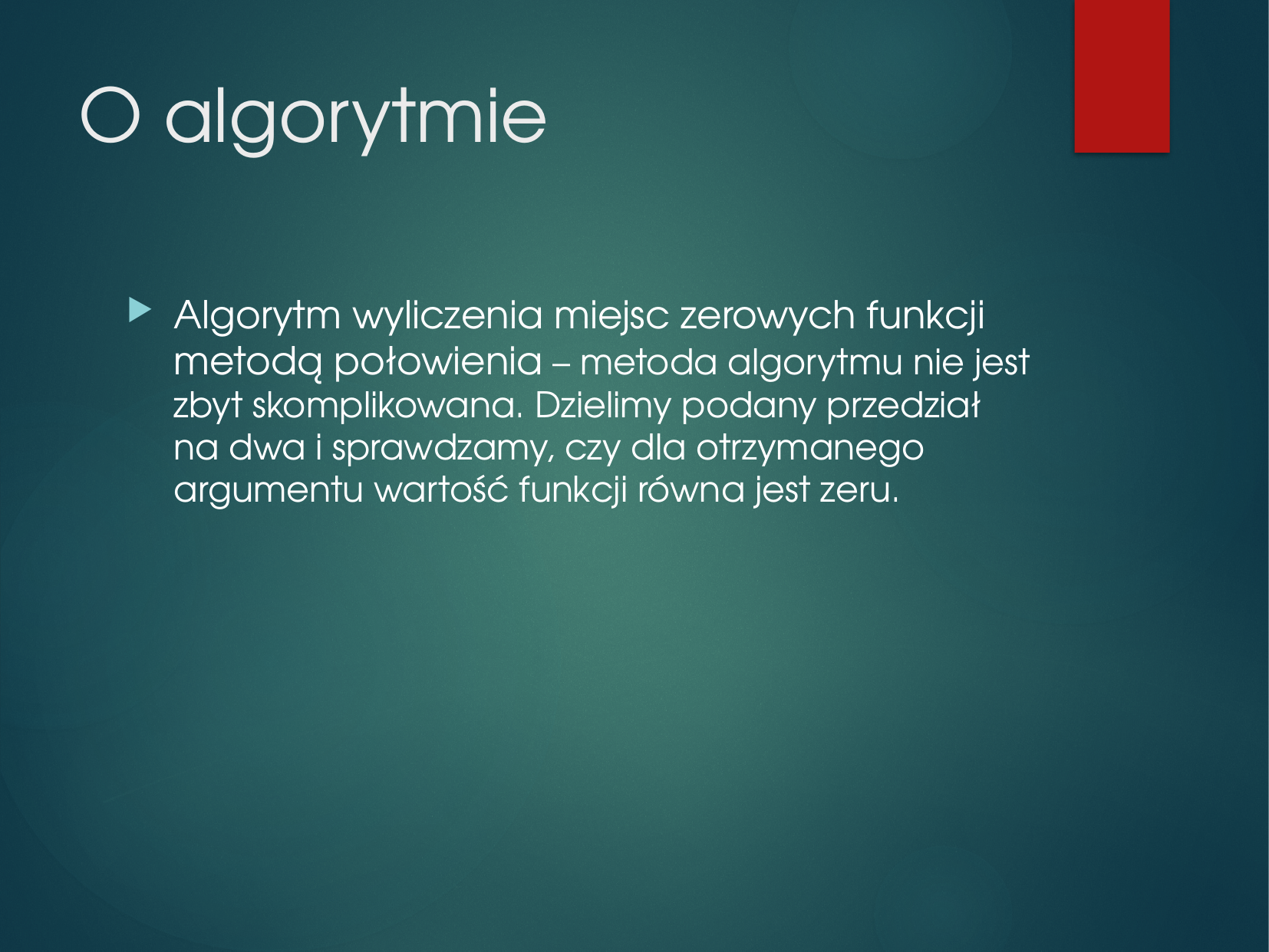

# O algorytmie
Algorytm wyliczenia miejsc zerowych funkcji metodą połowienia – metoda algorytmu nie jest zbyt skomplikowana. Dzielimy podany przedział na dwa i sprawdzamy, czy dla otrzymanego argumentu wartość funkcji równa jest zeru.